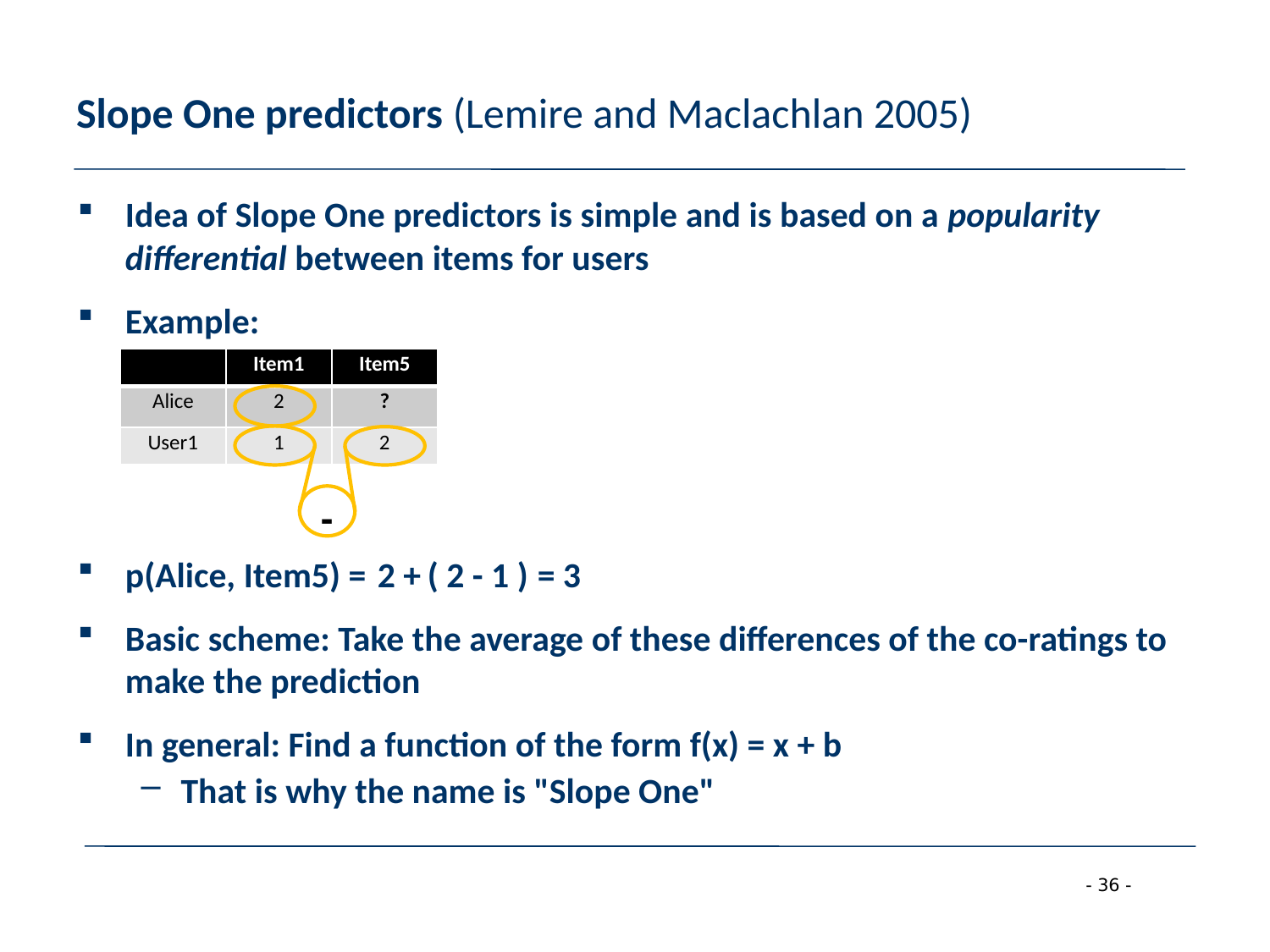

# Slope One predictors (Lemire and Maclachlan 2005)
Idea of Slope One predictors is simple and is based on a popularity differential between items for users
Example:

p(Alice, Item5) =
Basic scheme: Take the average of these differences of the co-ratings to make the prediction
In general: Find a function of the form f(x) = x + b
That is why the name is "Slope One"
|  | Item1 | Item5 |
| --- | --- | --- |
| Alice | 2 | ? |
| User1 | 1 | 2 |

-
2 +
( 2 - 1 )
= 3